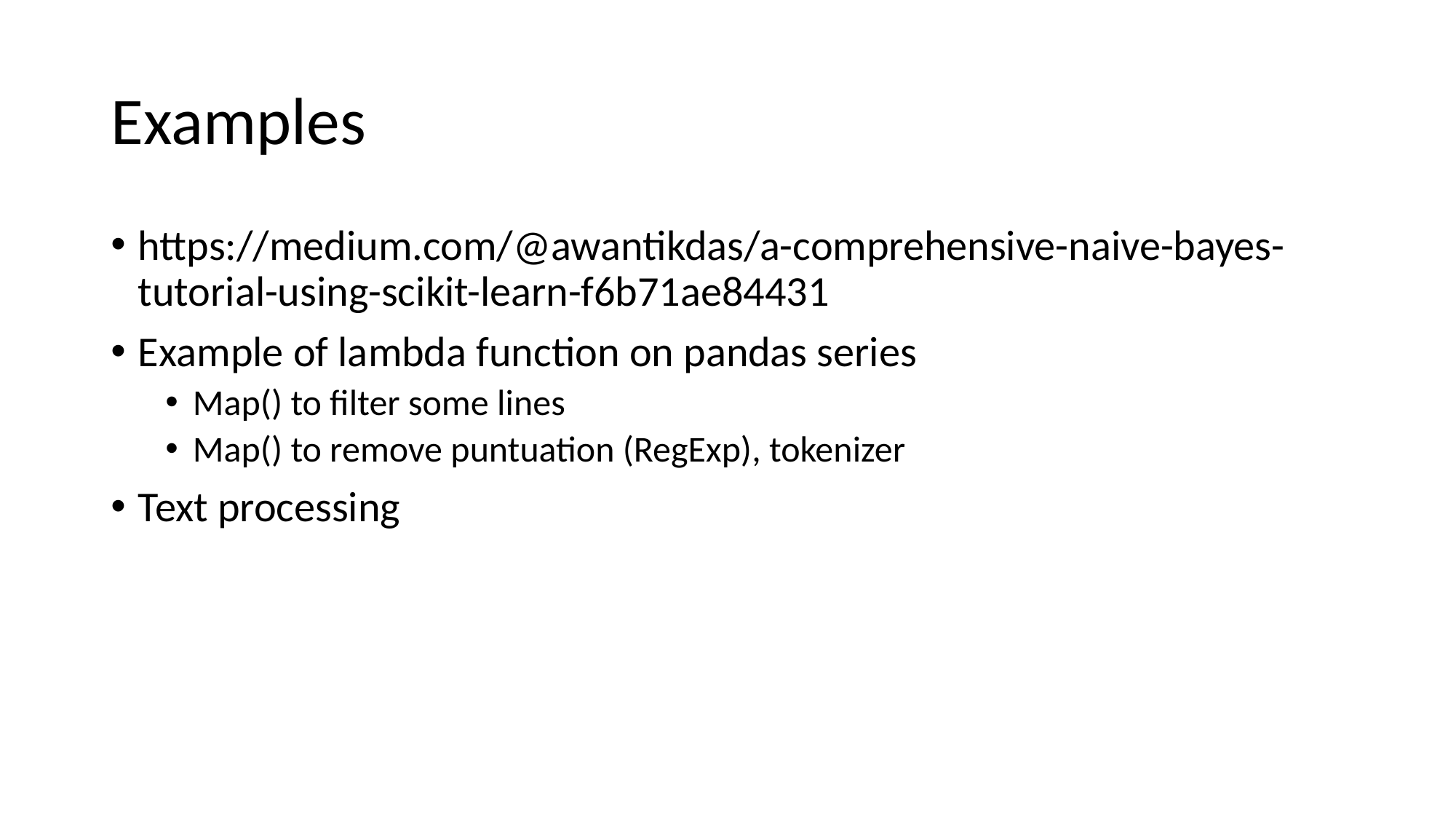

# Examples
https://medium.com/@awantikdas/a-comprehensive-naive-bayes-tutorial-using-scikit-learn-f6b71ae84431
Example of lambda function on pandas series
Map() to filter some lines
Map() to remove puntuation (RegExp), tokenizer
Text processing